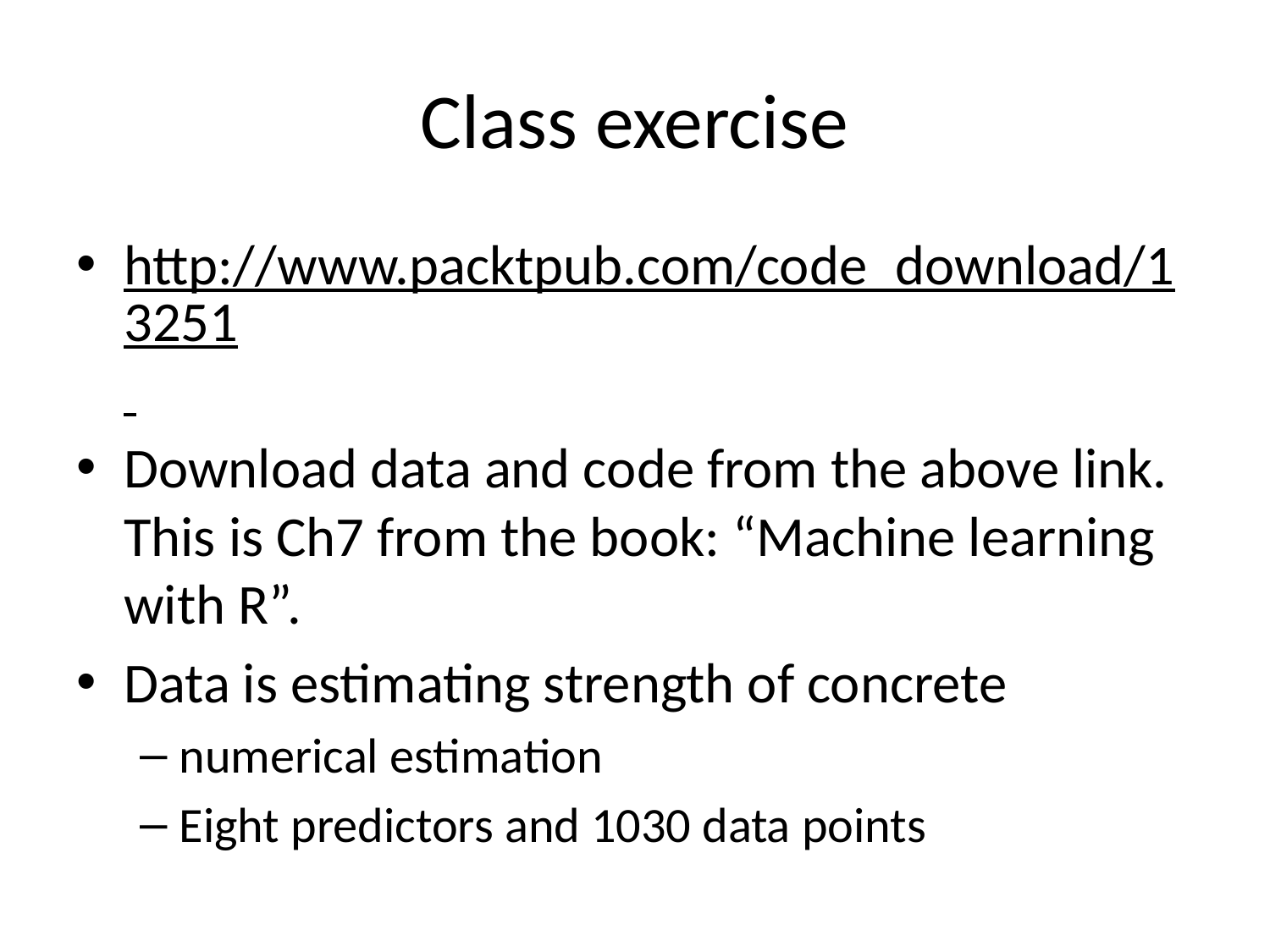

# Class exercise
http://www.packtpub.com/code_download/13251
Download data and code from the above link. This is Ch7 from the book: “Machine learning with R”.
Data is estimating strength of concrete
numerical estimation
Eight predictors and 1030 data points